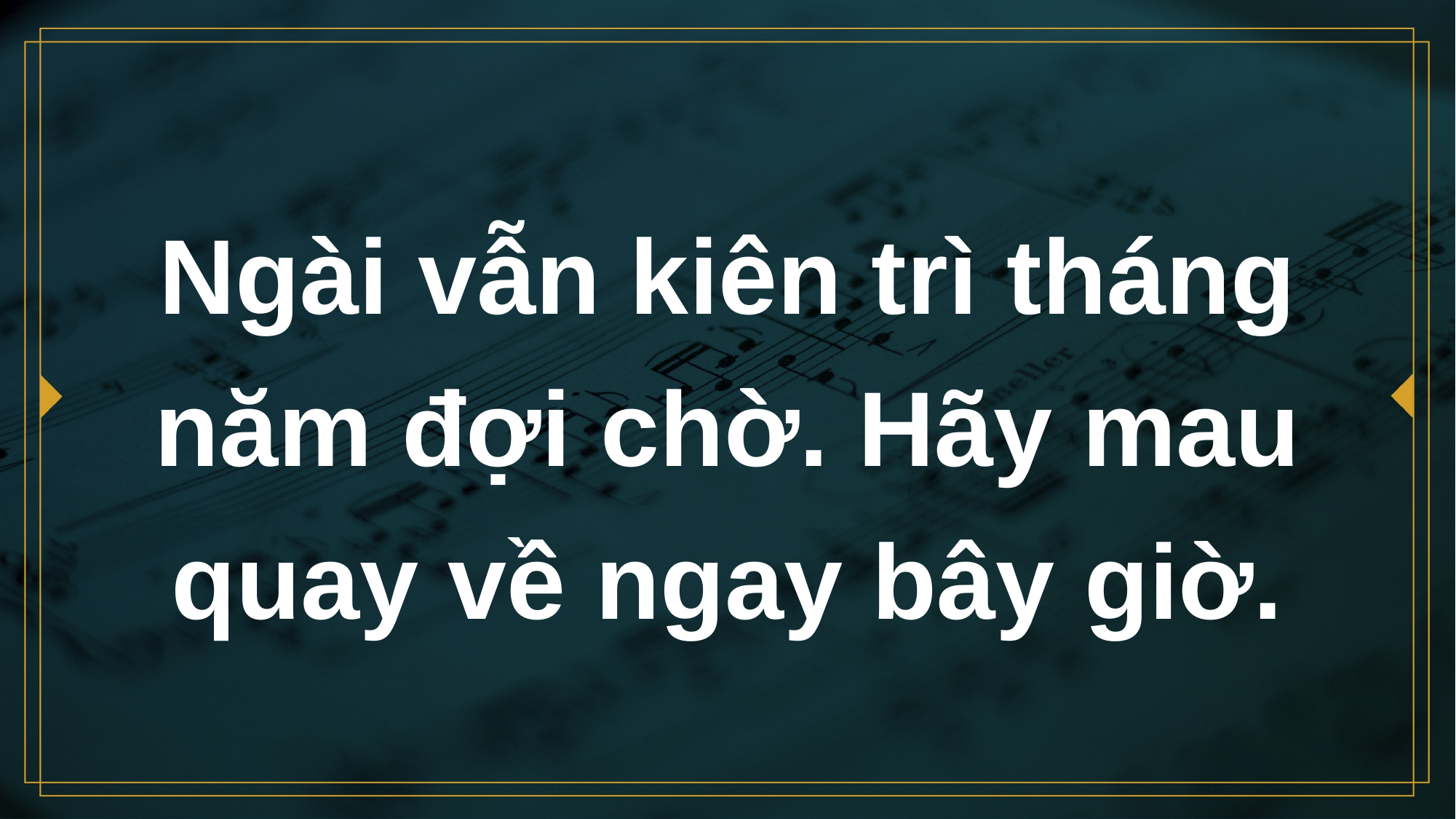

# Ngài vẫn kiên trì tháng năm đợi chờ. Hãy mau quay về ngay bây giờ.